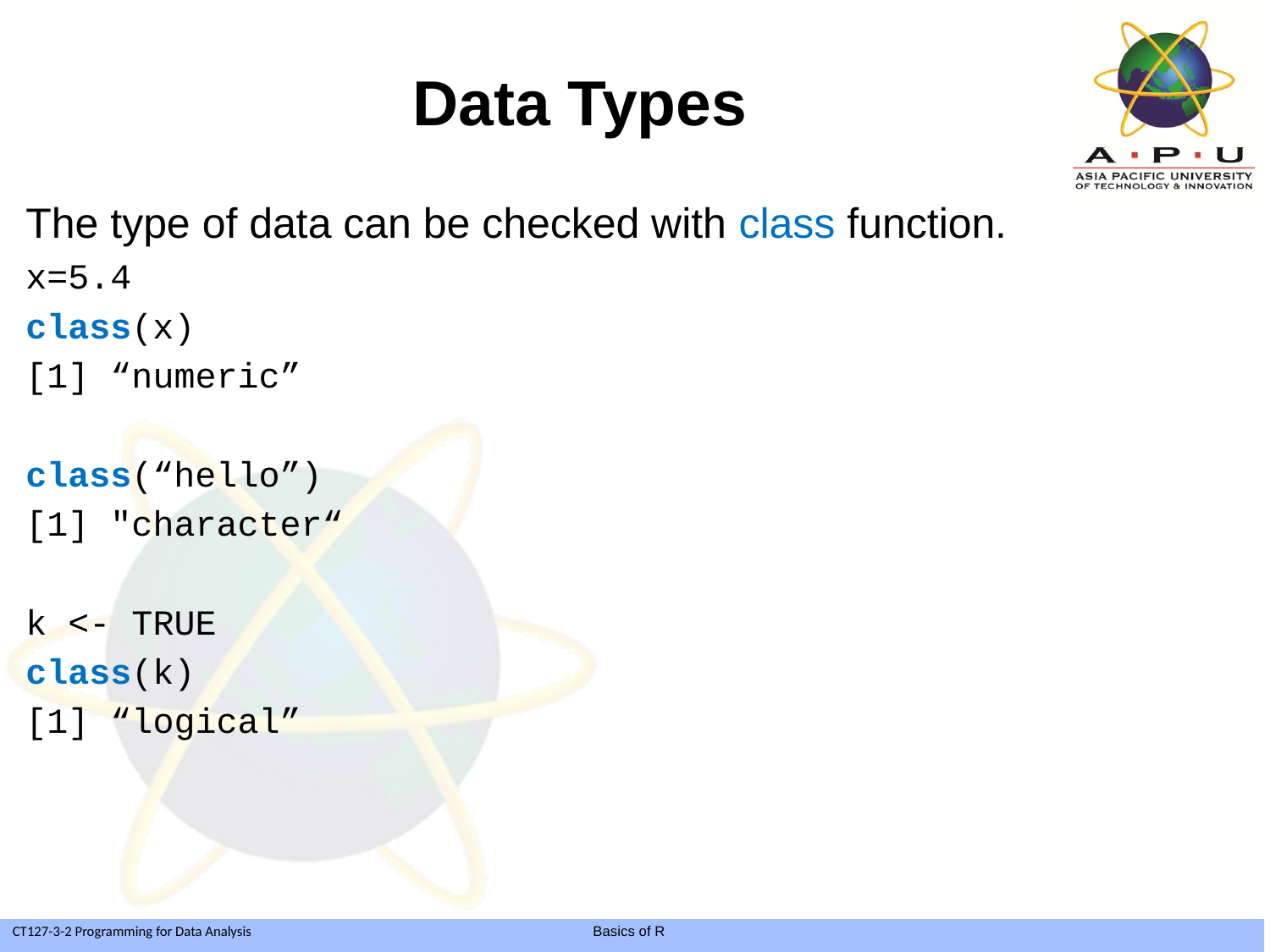

# Data Types
The type of data can be checked with class function.
x=5.4
class(x)
[1] “numeric”

class(“hello”)
[1] "character“

k <- TRUE
class(k)
[1] “logical”